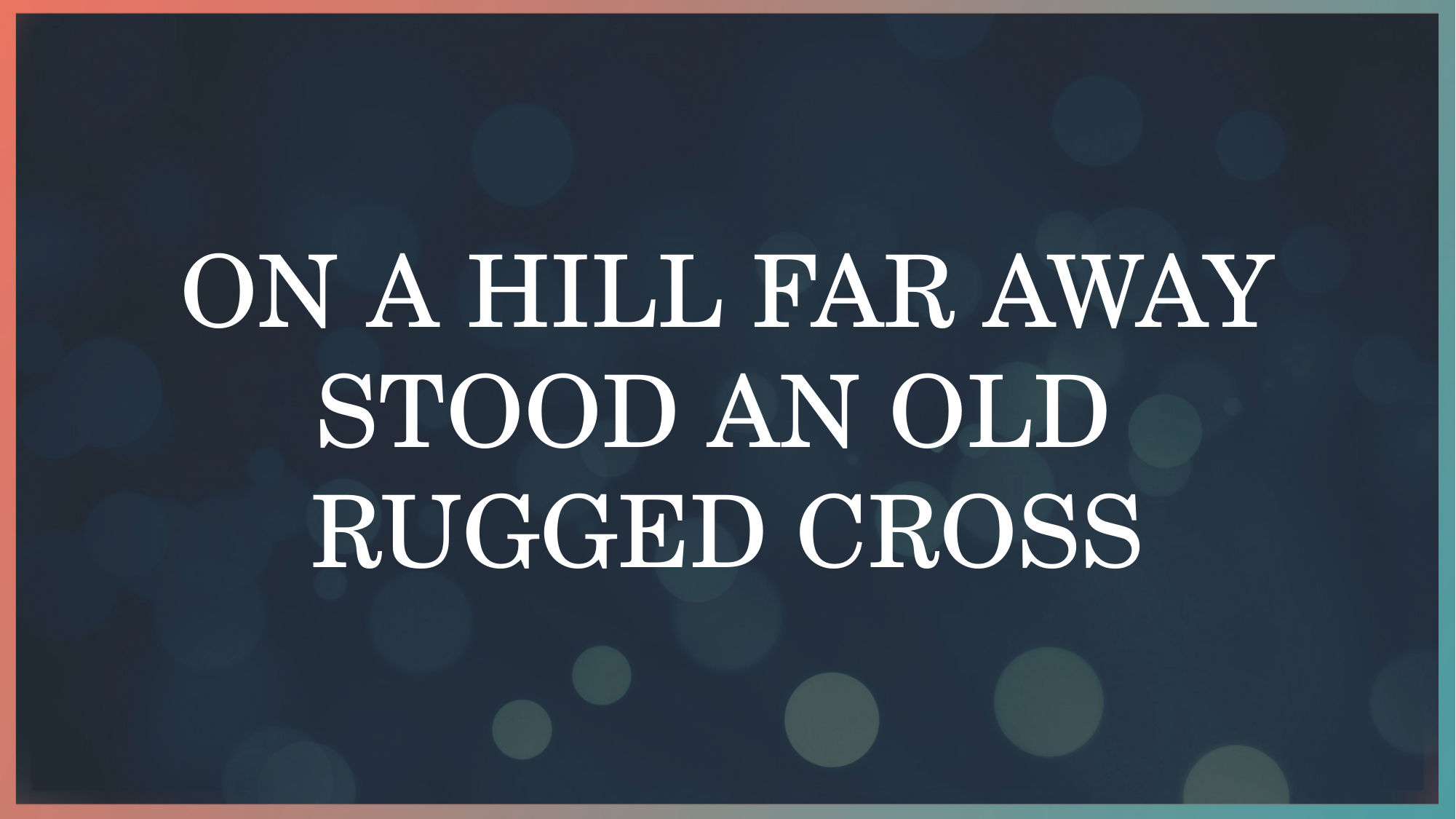

ON A HILL FAR AWAY STOOD AN OLD
RUGGED CROSS